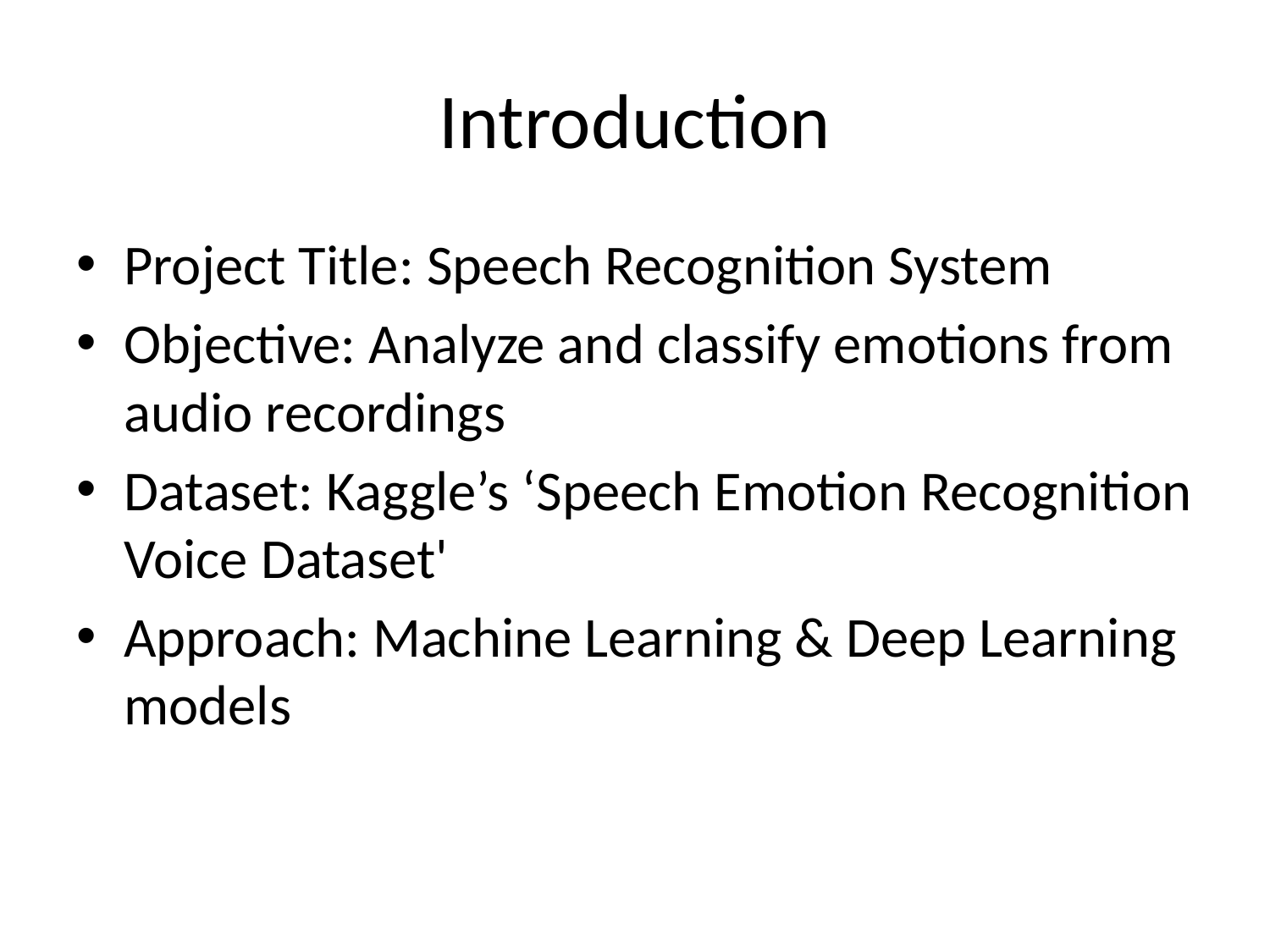

# Introduction
Project Title: Speech Recognition System
Objective: Analyze and classify emotions from audio recordings
Dataset: Kaggle’s ‘Speech Emotion Recognition Voice Dataset'
Approach: Machine Learning & Deep Learning models